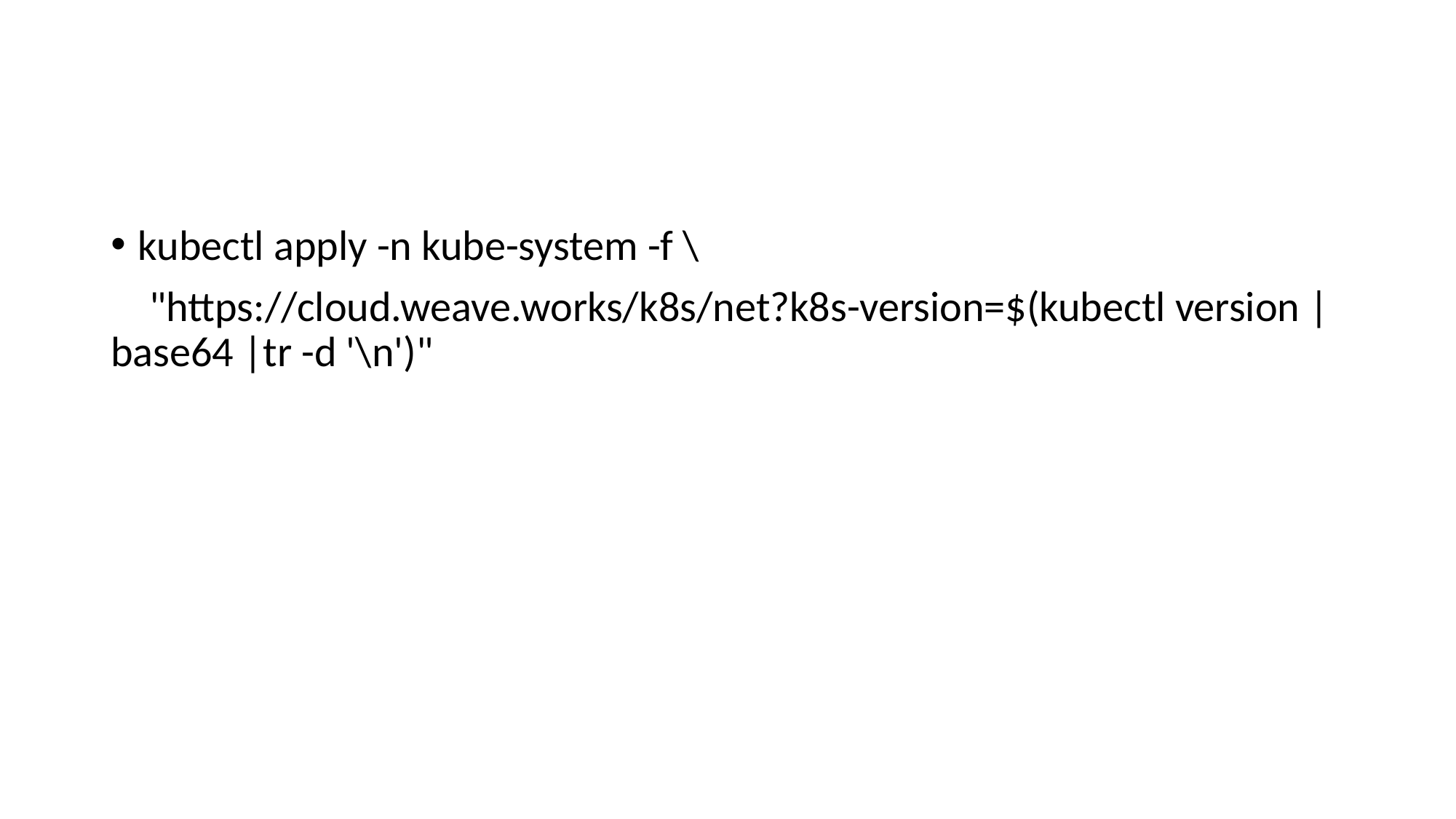

#
kubectl apply -n kube-system -f \
    "https://cloud.weave.works/k8s/net?k8s-version=$(kubectl version | base64 |tr -d '\n')"